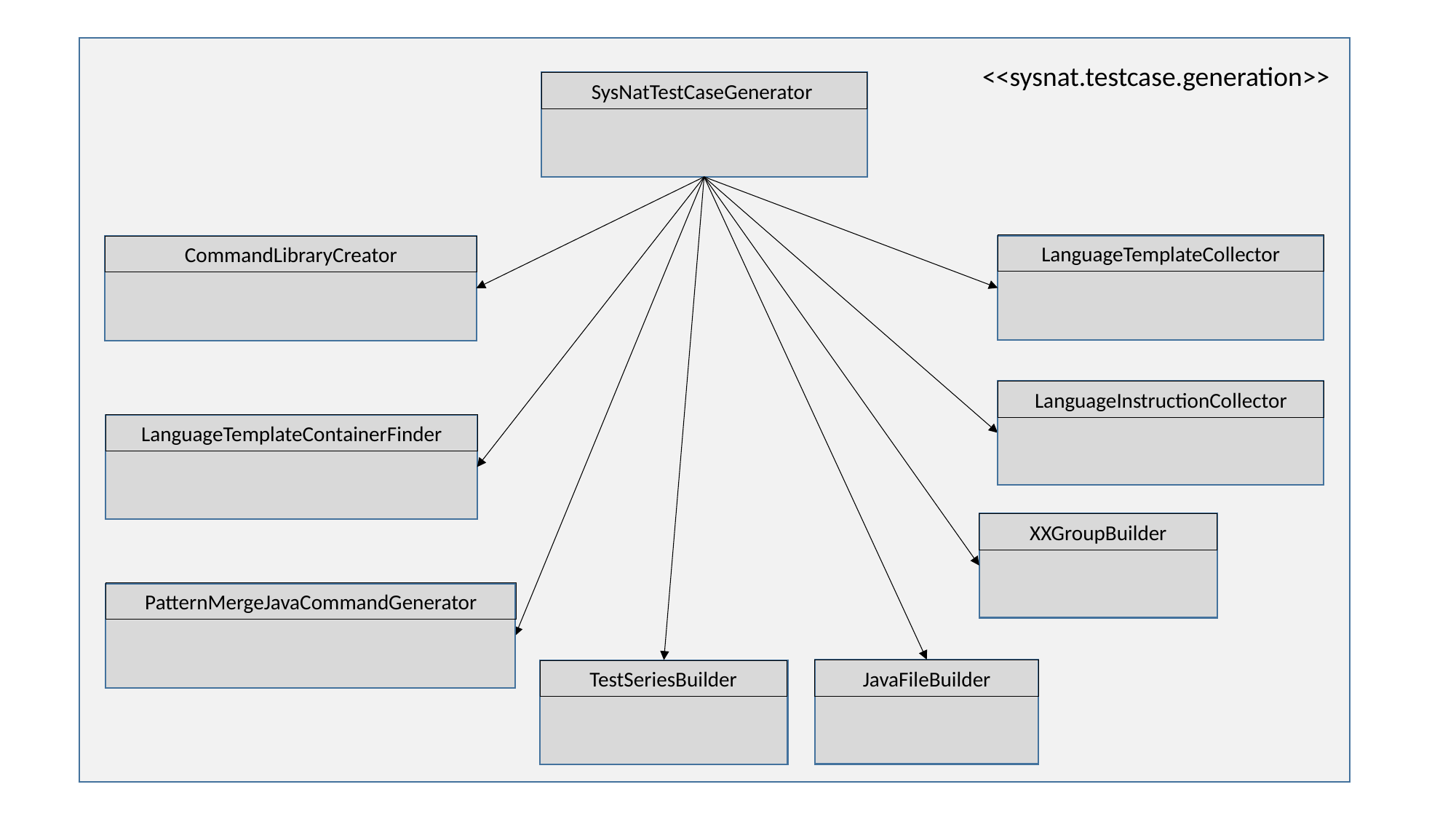

<<sysnat.testcase.generation>>

SysNatTestCaseGenerator
LanguageTemplateCollector

CommandLibraryCreator

LanguageInstructionCollector

LanguageTemplateContainerFinder

XXGroupBuilder
PatternMergeJavaCommandGenerator

JavaFileBuilder

TestSeriesBuilder